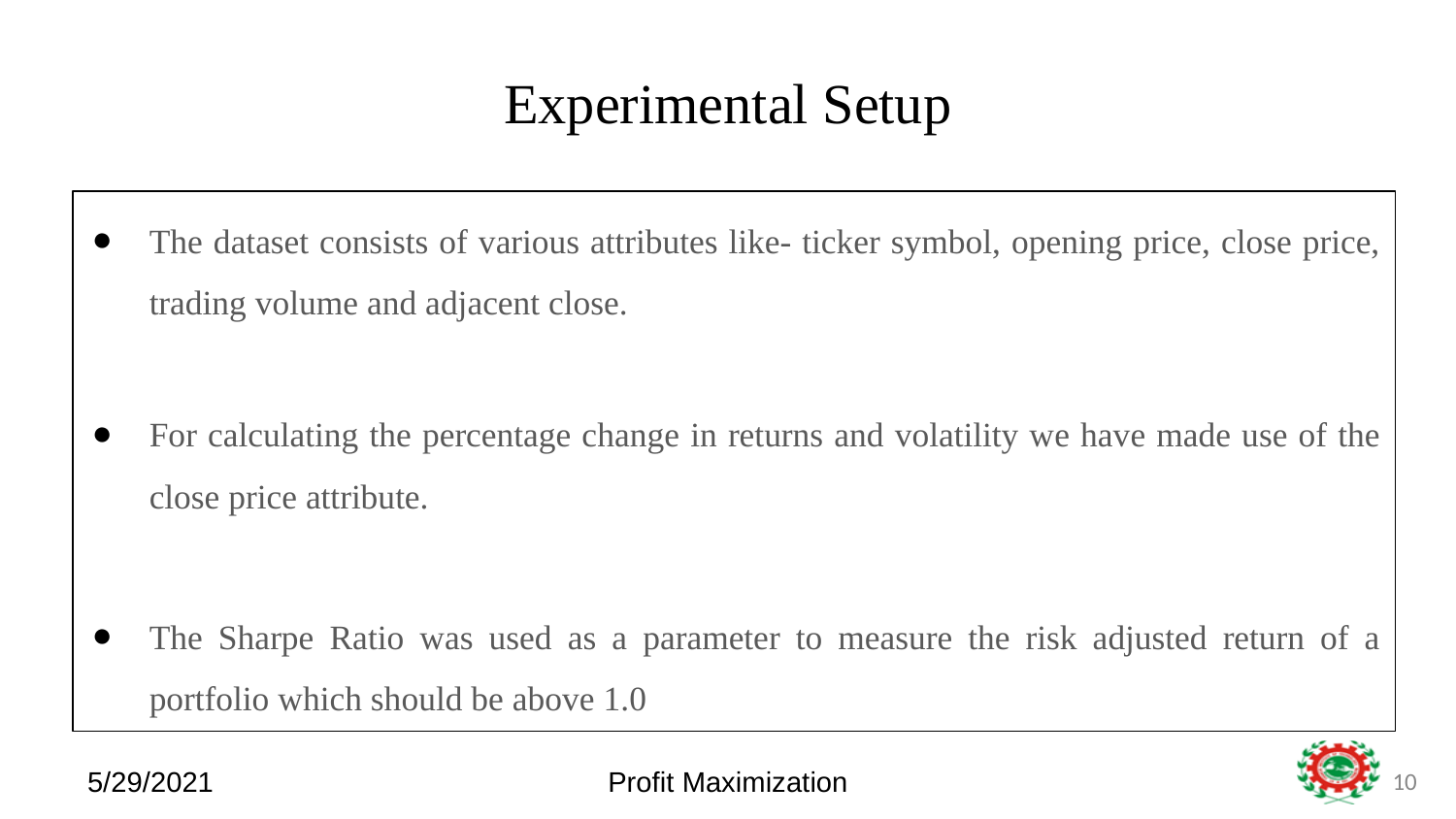

# Experimental Setup
The dataset consists of various attributes like- ticker symbol, opening price, close price, trading volume and adjacent close.

For calculating the percentage change in returns and volatility we have made use of the close price attribute.

The Sharpe Ratio was used as a parameter to measure the risk adjusted return of a portfolio which should be above 1.0
5/29/2021
Profit Maximization
10